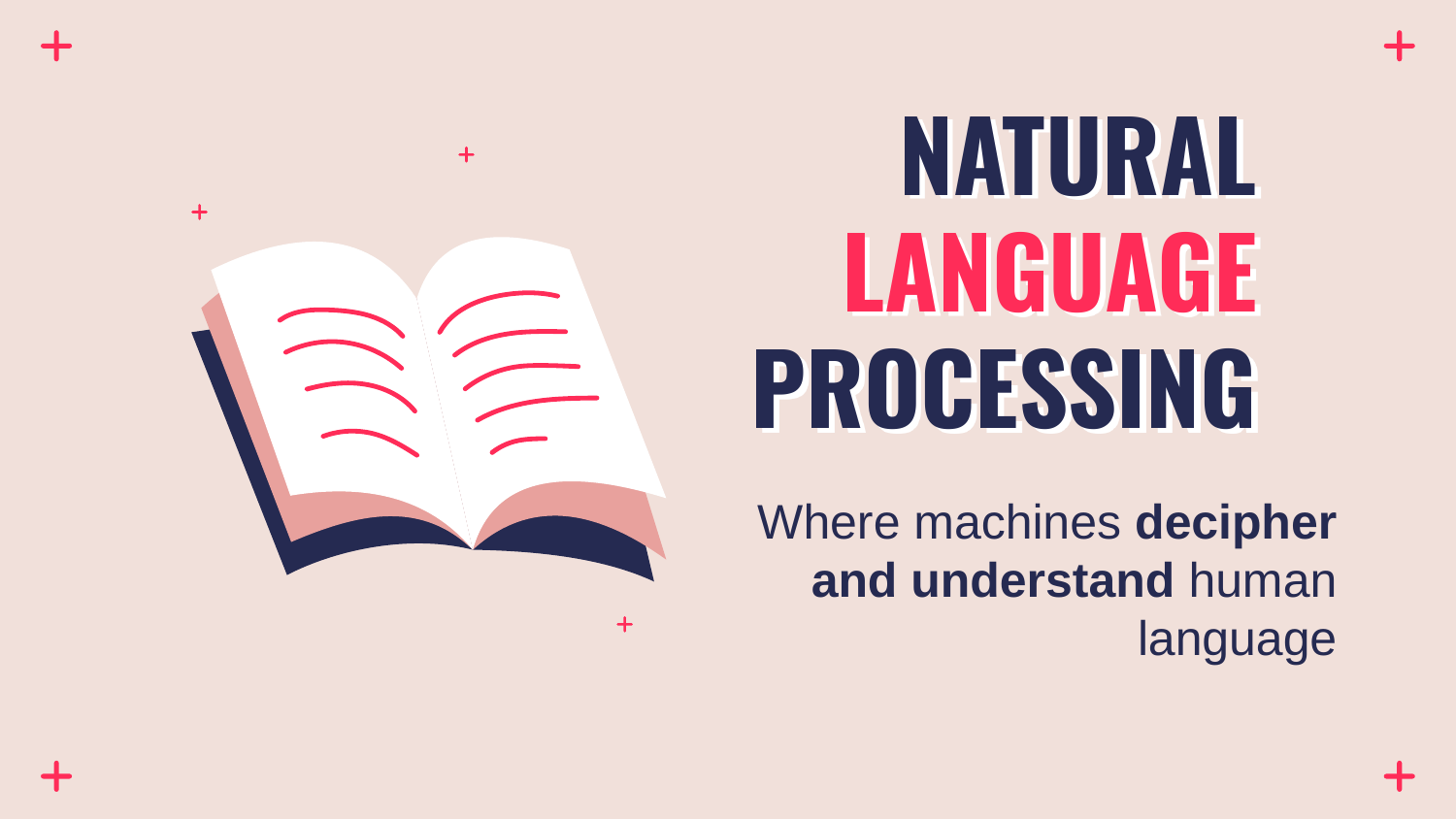

# NATURAL LANGUAGE
PROCESSING

Where machines decipher and understand human language